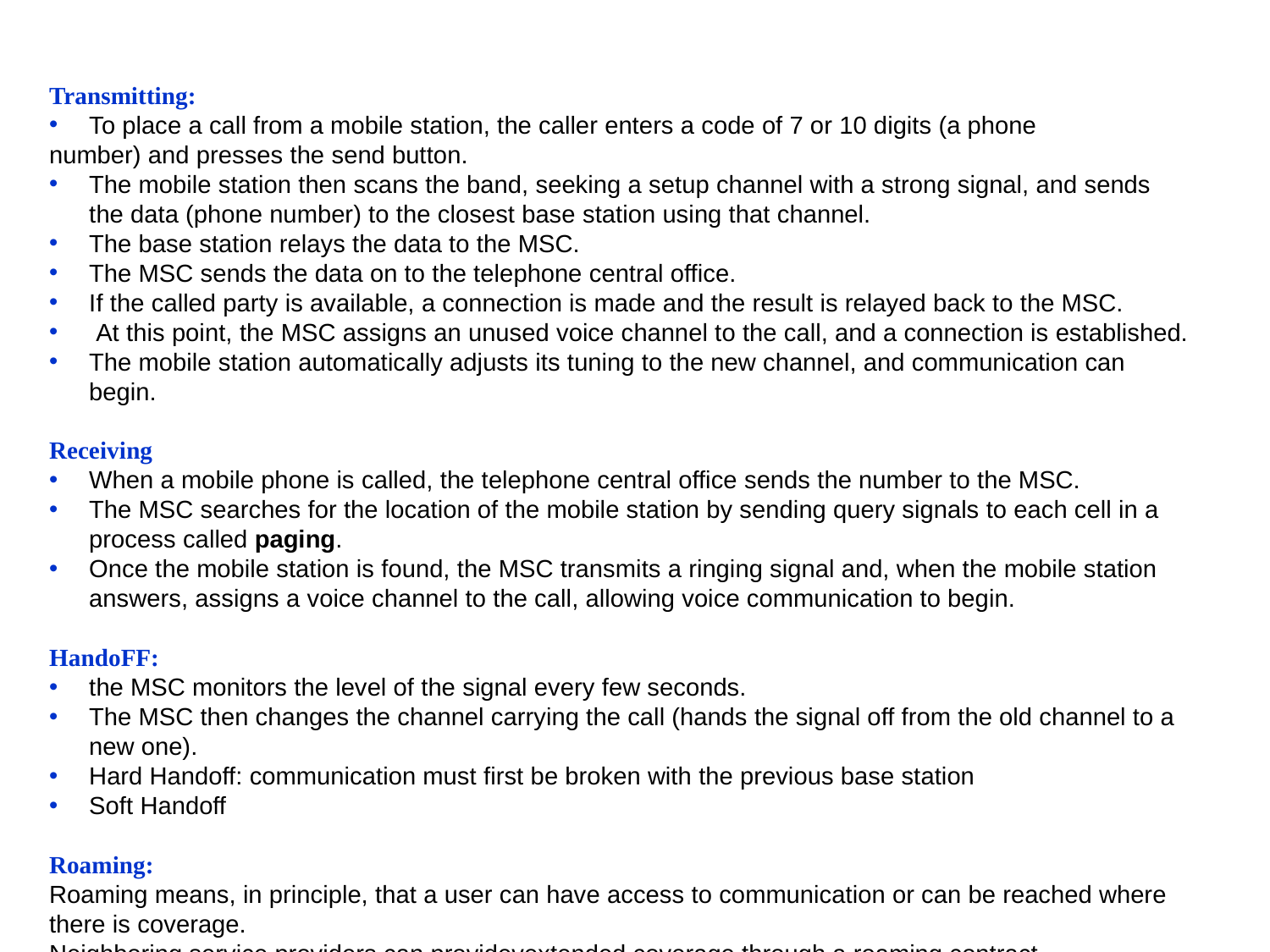

Transmitting:
To place a call from a mobile station, the caller enters a code of 7 or 10 digits (a phone
number) and presses the send button.
The mobile station then scans the band, seeking a setup channel with a strong signal, and sends the data (phone number) to the closest base station using that channel.
The base station relays the data to the MSC.
The MSC sends the data on to the telephone central office.
If the called party is available, a connection is made and the result is relayed back to the MSC.
 At this point, the MSC assigns an unused voice channel to the call, and a connection is established.
The mobile station automatically adjusts its tuning to the new channel, and communication can begin.

Receiving
When a mobile phone is called, the telephone central office sends the number to the MSC.
The MSC searches for the location of the mobile station by sending query signals to each cell in a process called paging.
Once the mobile station is found, the MSC transmits a ringing signal and, when the mobile station answers, assigns a voice channel to the call, allowing voice communication to begin.

HandoFF:
the MSC monitors the level of the signal every few seconds.
The MSC then changes the channel carrying the call (hands the signal off from the old channel to a new one).
Hard Handoff: communication must first be broken with the previous base station
Soft Handoff

Roaming:
Roaming means, in principle, that a user can have access to communication or can be reached where there is coverage.
Neighboring service providers can providevextended coverage through a roaming contract.